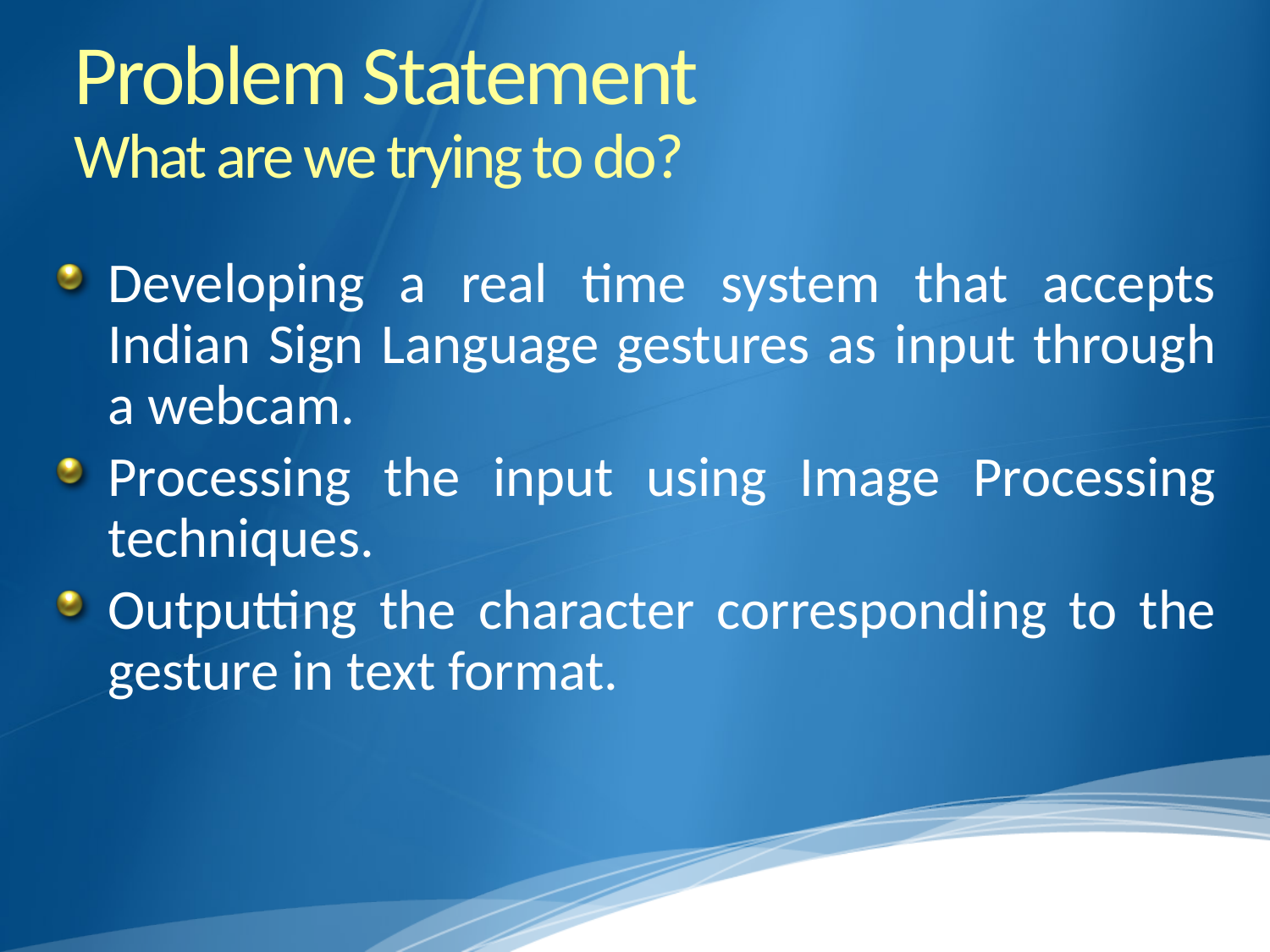

Problem Statement
What are we trying to do?
Developing a real time system that accepts Indian Sign Language gestures as input through a webcam.
Processing the input using Image Processing techniques.
Outputting the character corresponding to the gesture in text format.